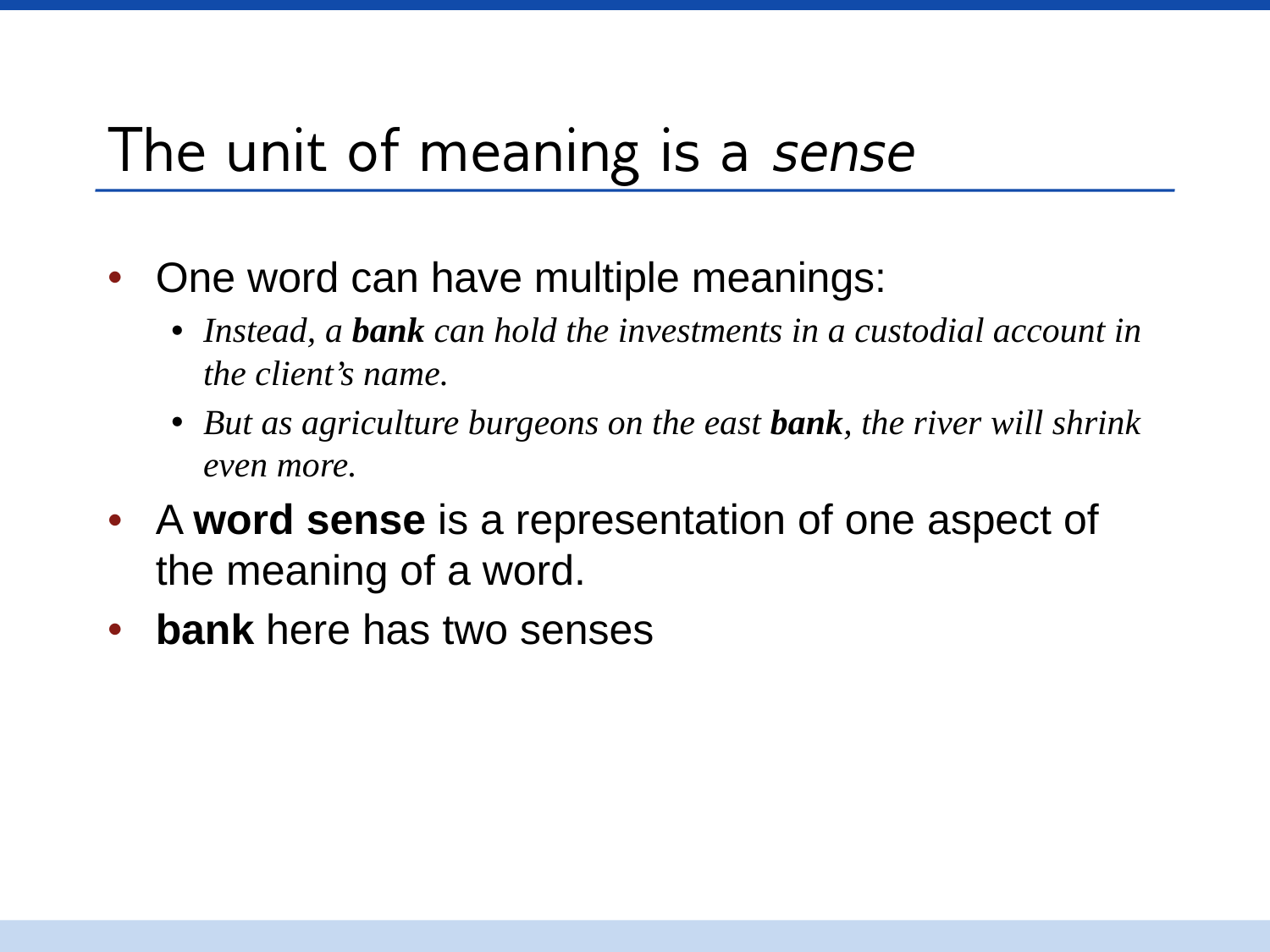

# The unit of meaning is a sense
One word can have multiple meanings:
Instead, a bank can hold the investments in a custodial account in the client’s name.
But as agriculture burgeons on the east bank, the river will shrink even more.
A word sense is a representation of one aspect of the meaning of a word.
bank here has two senses